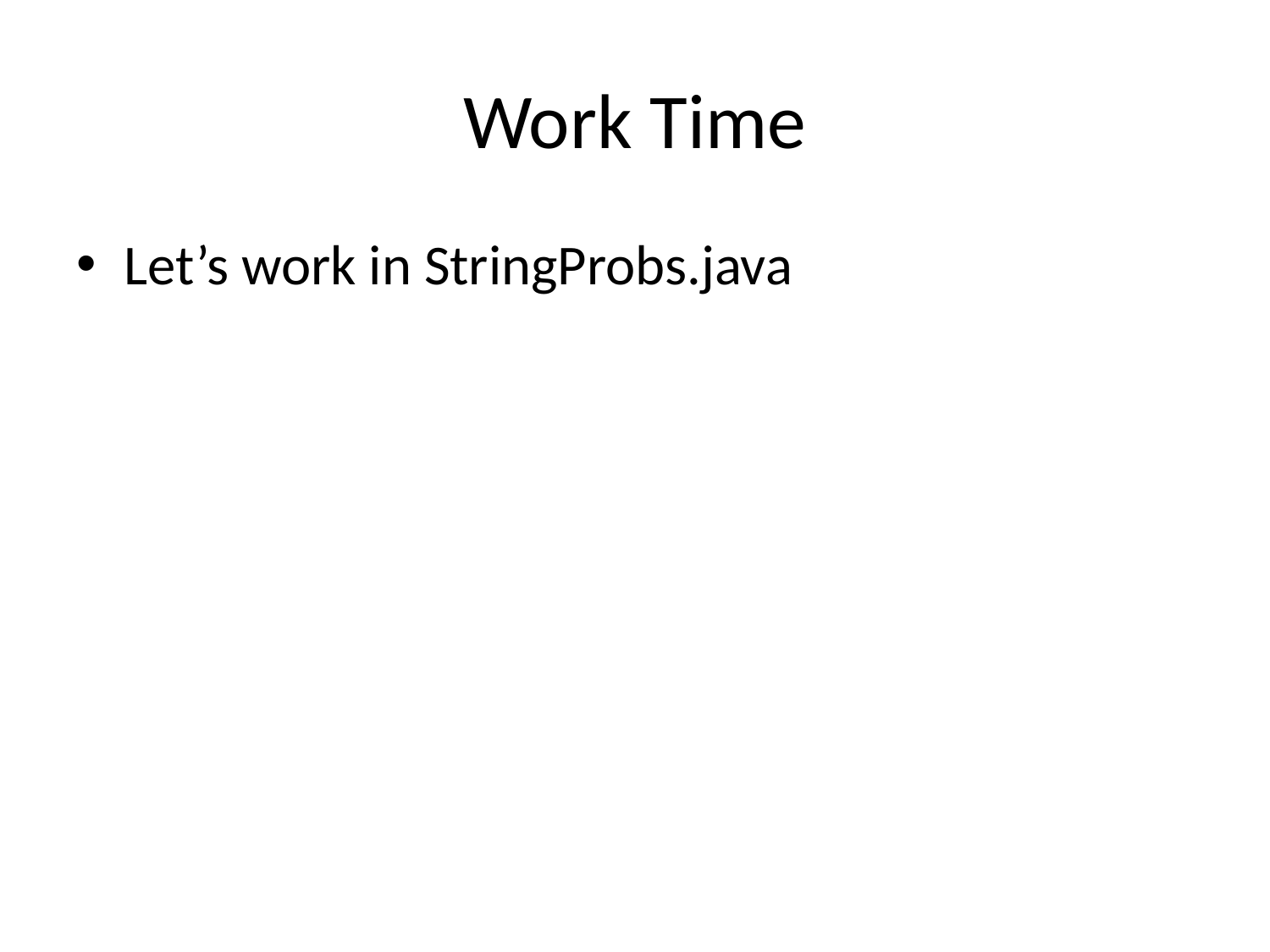

# Work Time
Let’s work in StringProbs.java